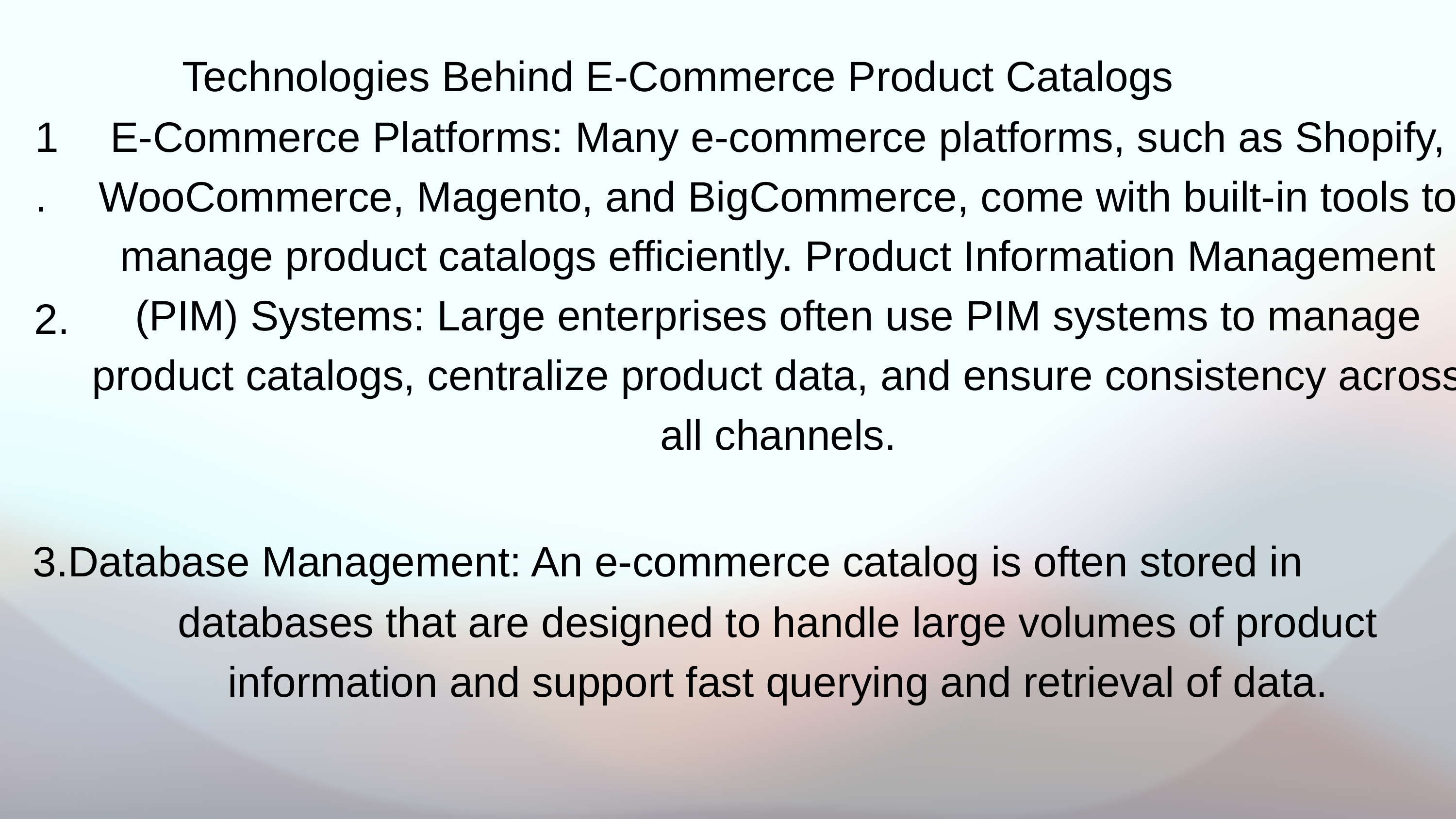

Technologies Behind E-Commerce Product Catalogs
1.
E-Commerce Platforms: Many e-commerce platforms, such as Shopify, WooCommerce, Magento, and BigCommerce, come with built-in tools to manage product catalogs efficiently. Product Information Management (PIM) Systems: Large enterprises often use PIM systems to manage product catalogs, centralize product data, and ensure consistency across all channels.
2.
3.Database Management: An e-commerce catalog is often stored in
databases that are designed to handle large volumes of product information and support fast querying and retrieval of data.